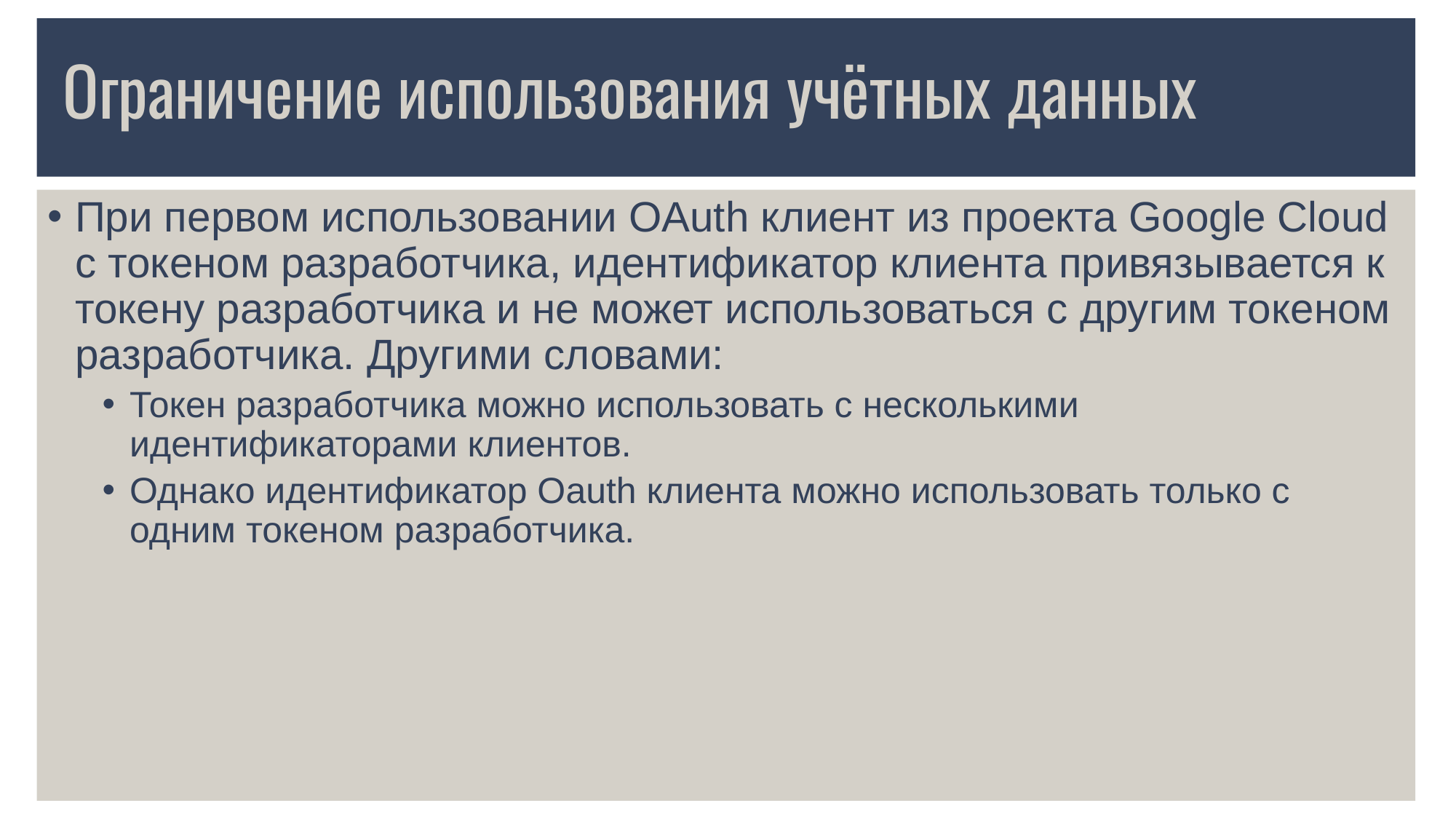

# Ограничение использования учётных данных
При первом использовании OAuth клиент из проекта Google Cloud с токеном разработчика, идентификатор клиента привязывается к токену разработчика и не может использоваться с другим токеном разработчика. Другими словами:
Токен разработчика можно использовать с несколькими идентификаторами клиентов.
Однако идентификатор Oauth клиента можно использовать только с одним токеном разработчика.